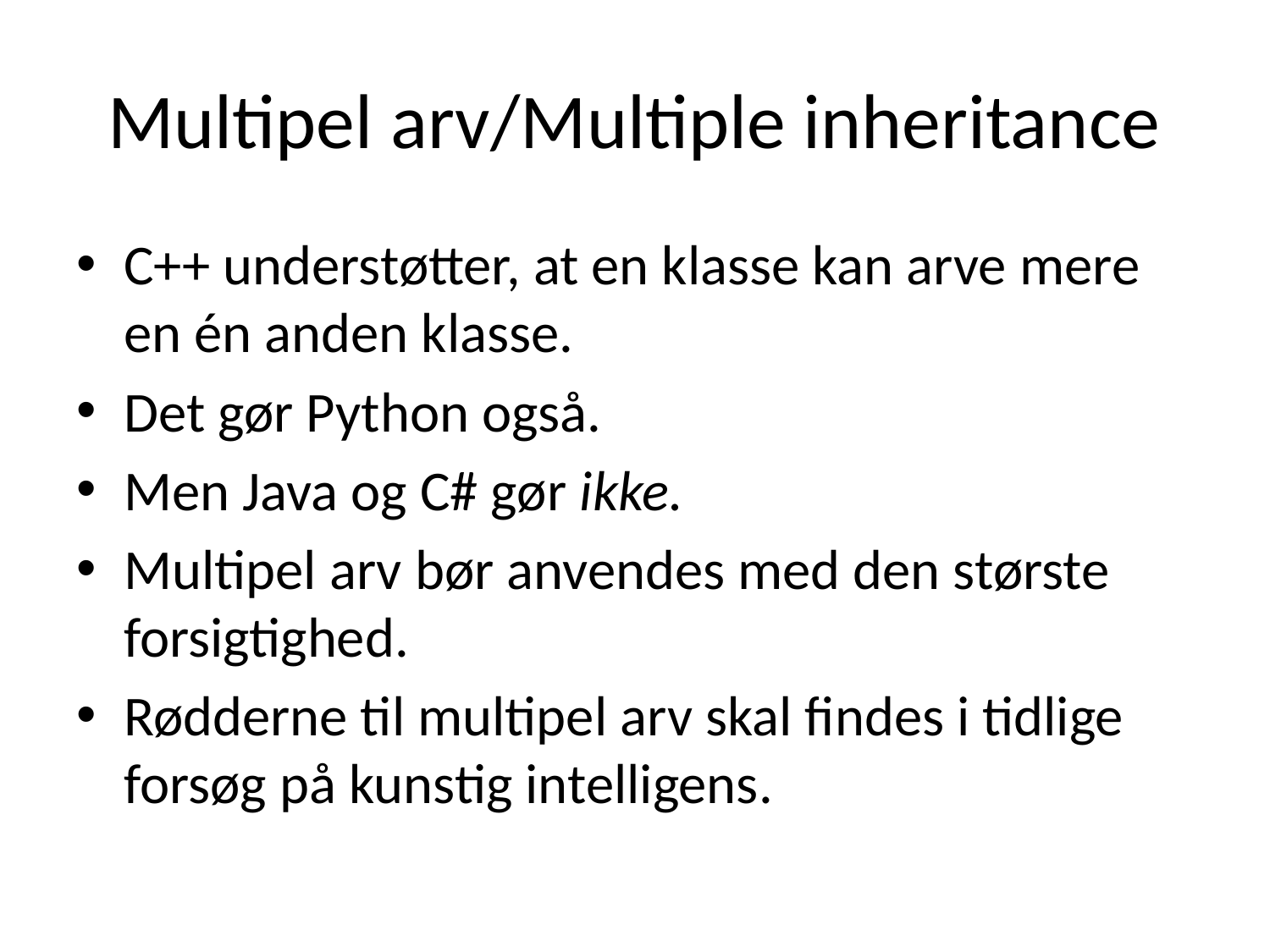

# Multipel arv/Multiple inheritance
C++ understøtter, at en klasse kan arve mere en én anden klasse.
Det gør Python også.
Men Java og C# gør ikke.
Multipel arv bør anvendes med den største forsigtighed.
Rødderne til multipel arv skal findes i tidlige forsøg på kunstig intelligens.